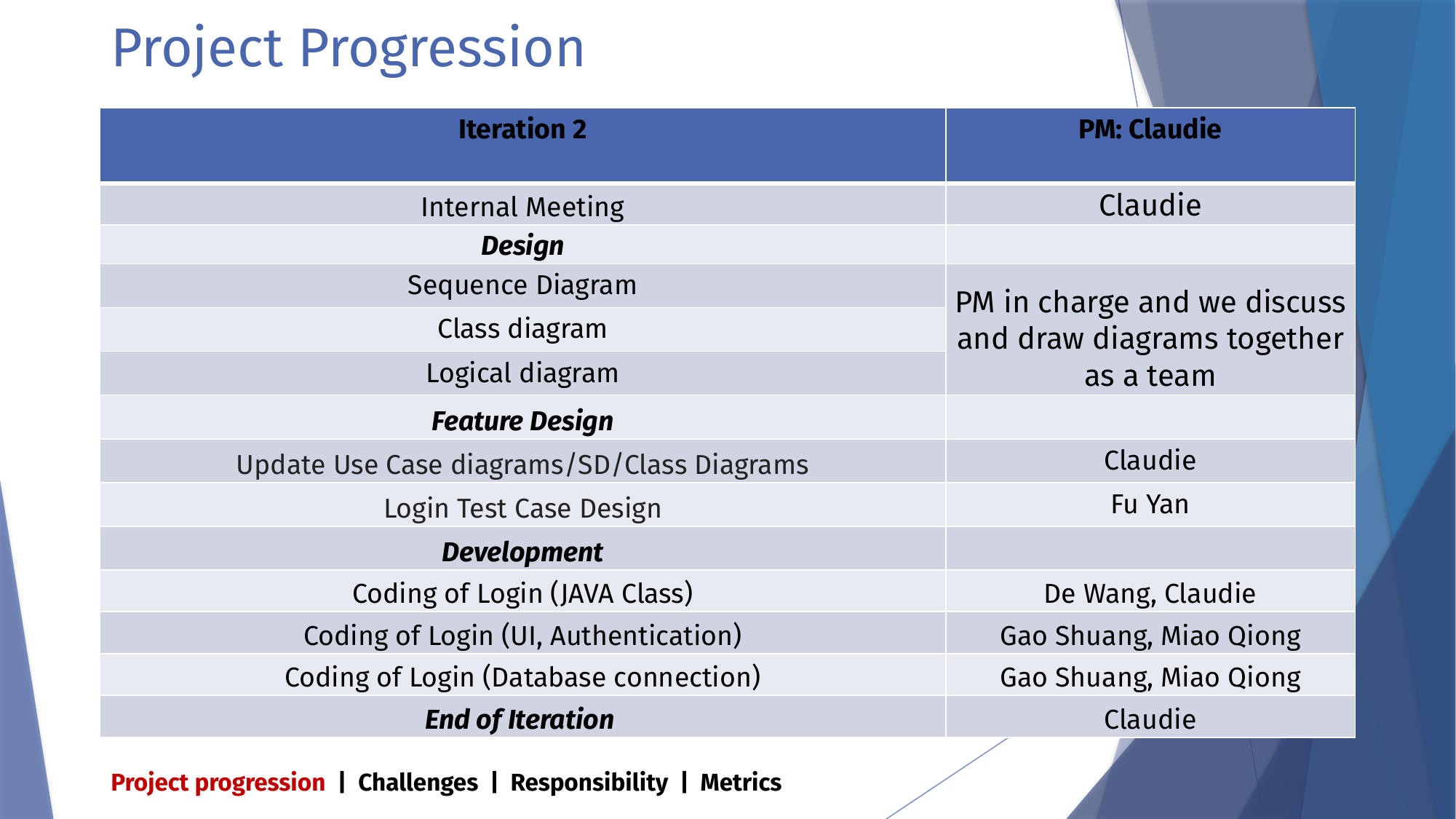

# Project Progression
| Iteration 2 | PM: Claudie |
| --- | --- |
| Internal Meeting | Claudie |
| Design |  |
| Sequence Diagram | PM in charge and we discuss and draw diagrams together as a team |
| Class diagram |  |
| Logical diagram |  |
| Feature Design |  |
| Update Use Case diagrams/SD/Class Diagrams | Claudie |
| Login Test Case Design | Fu Yan |
| Development |  |
| Coding of Login (JAVA Class) | De Wang, Claudie |
| Coding of Login (UI, Authentication) | Gao Shuang, Miao Qiong |
| Coding of Login (Database connection) | Gao Shuang, Miao Qiong |
| End of Iteration | Claudie |
Project progression  |  Challenges  |  Responsibility  |  Metrics